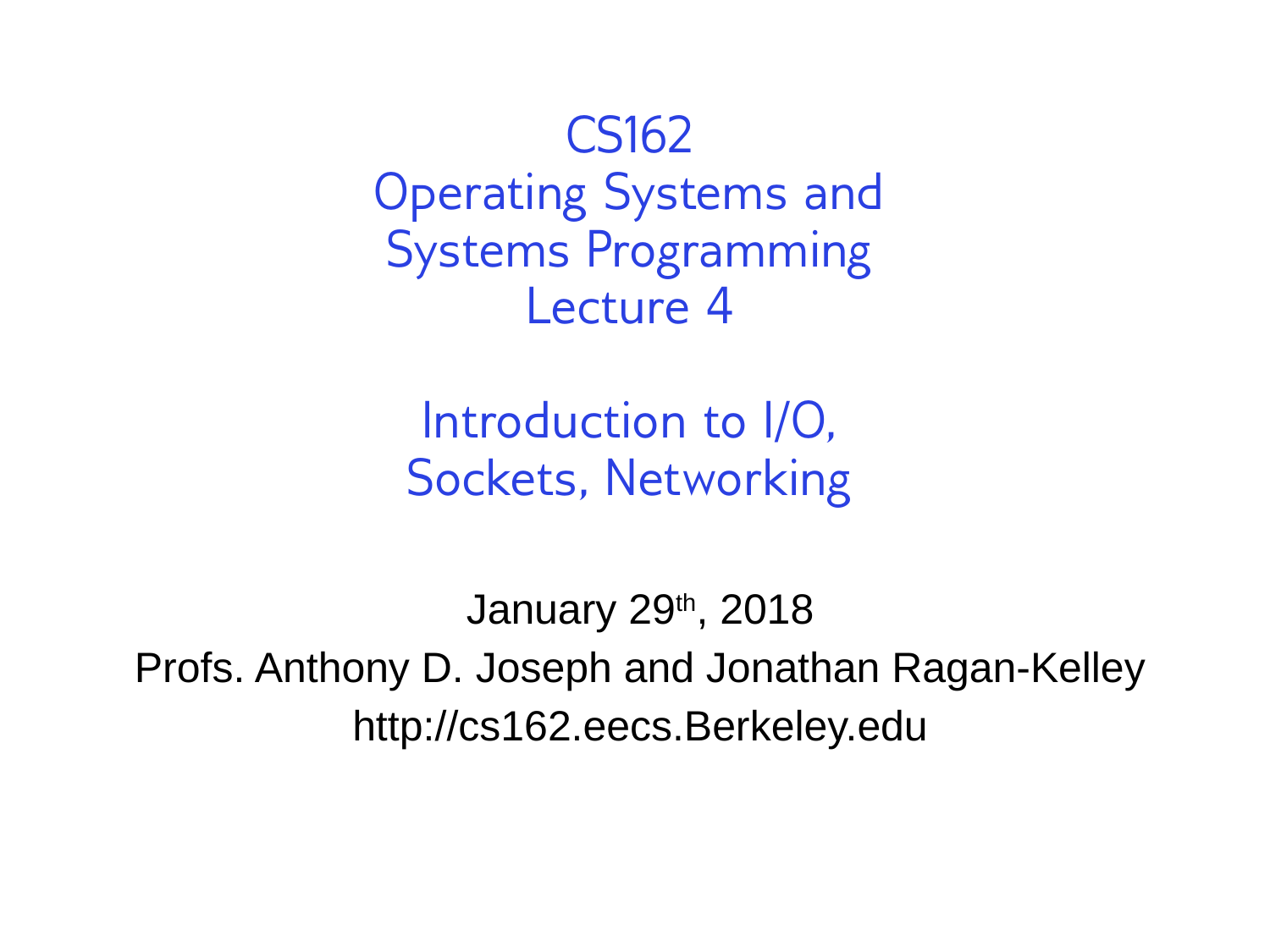

# CS162 Operating Systems and Systems Programming Lecture 4 Introduction to I/O, Sockets, Networking
January 29th, 2018
Profs. Anthony D. Joseph and Jonathan Ragan-Kelley
http://cs162.eecs.Berkeley.edu